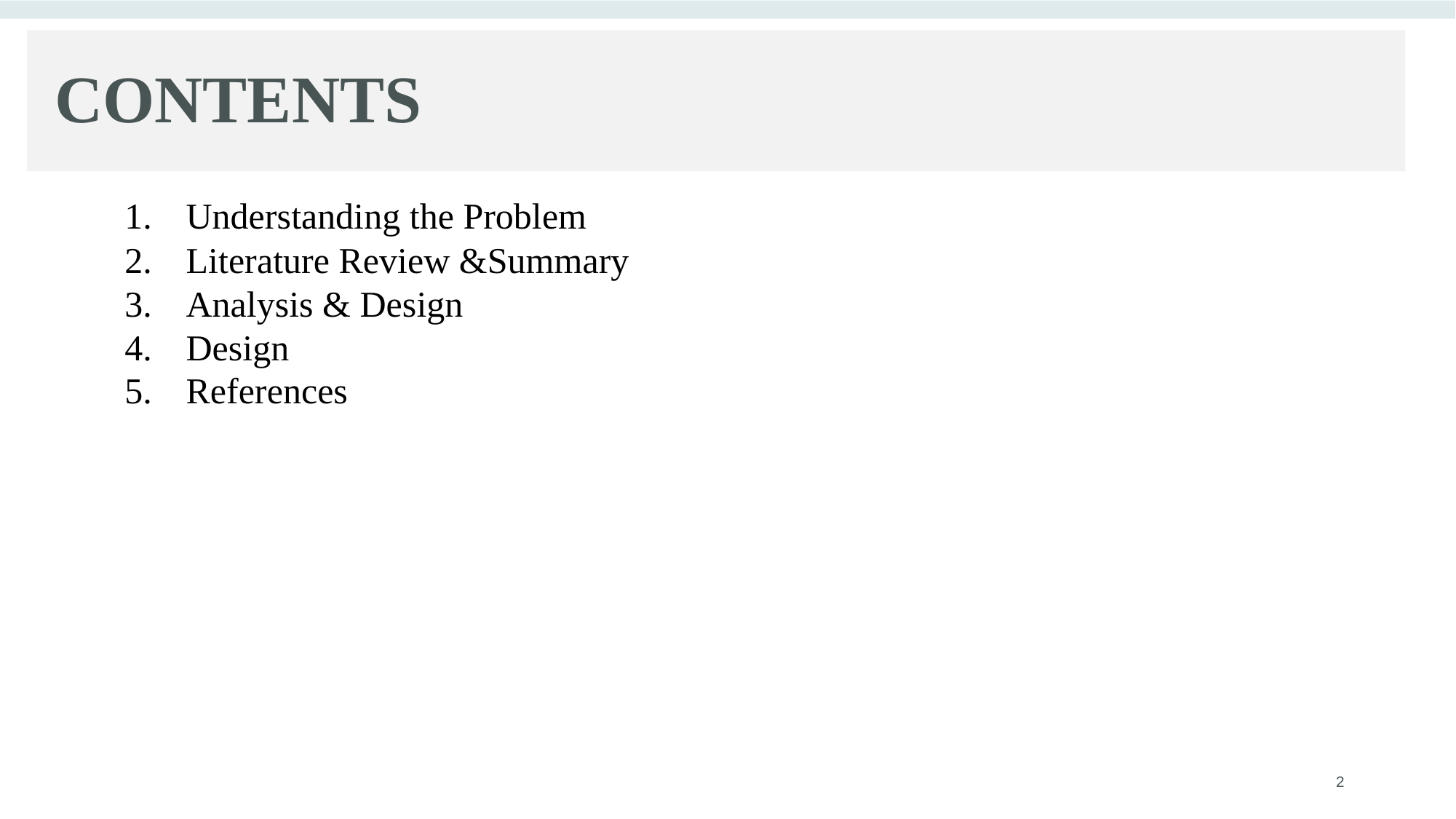

# CONTENTS
Understanding the Problem
Literature Review &Summary
Analysis & Design
Design
References
2